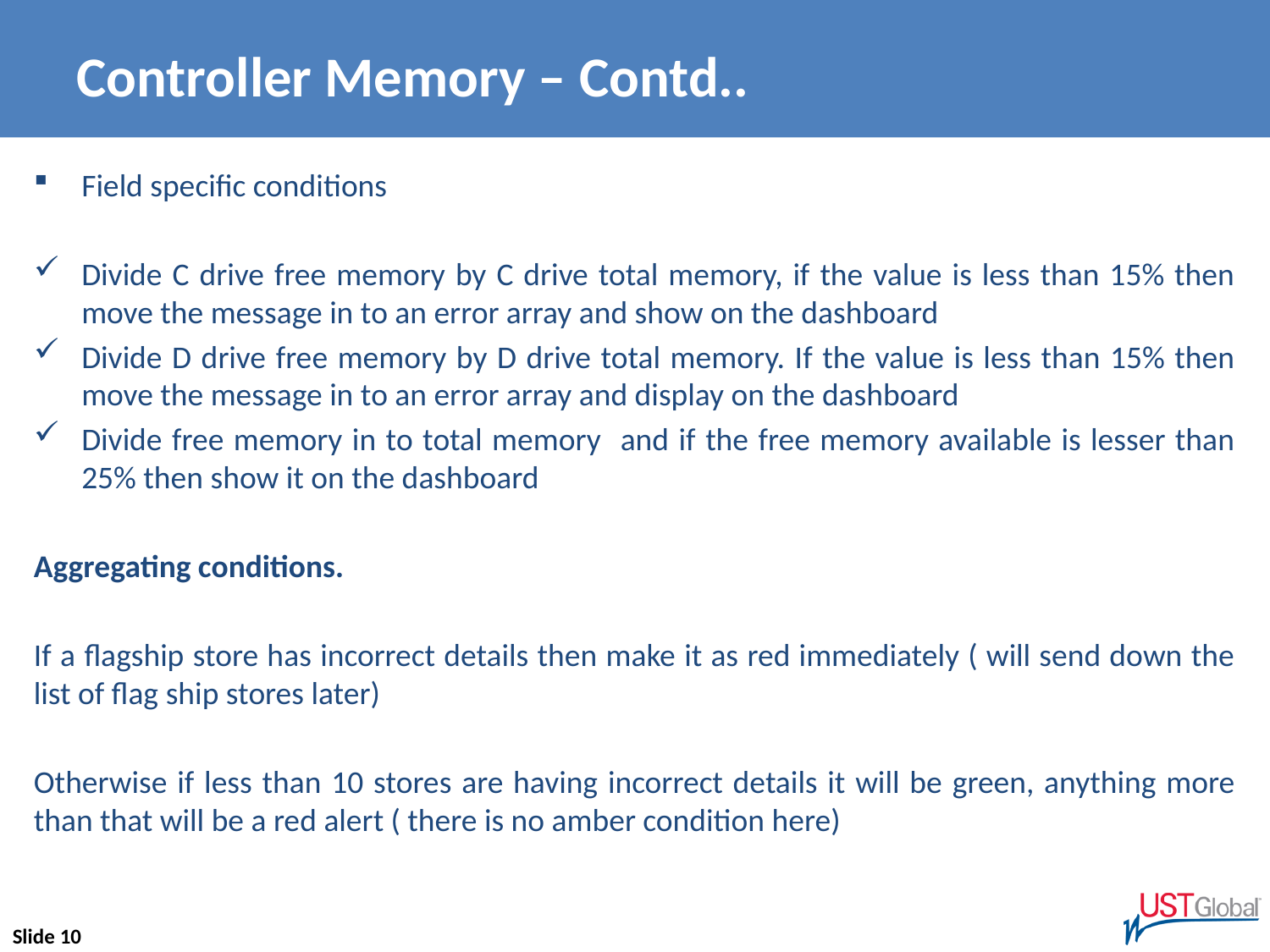

# Controller Memory – Contd..
Field specific conditions

Divide C drive free memory by C drive total memory, if the value is less than 15% then move the message in to an error array and show on the dashboard
Divide D drive free memory by D drive total memory. If the value is less than 15% then move the message in to an error array and display on the dashboard
Divide free memory in to total memory  and if the free memory available is lesser than 25% then show it on the dashboard

Aggregating conditions.

If a flagship store has incorrect details then make it as red immediately ( will send down the list of flag ship stores later)

Otherwise if less than 10 stores are having incorrect details it will be green, anything more than that will be a red alert ( there is no amber condition here)

Slide 10